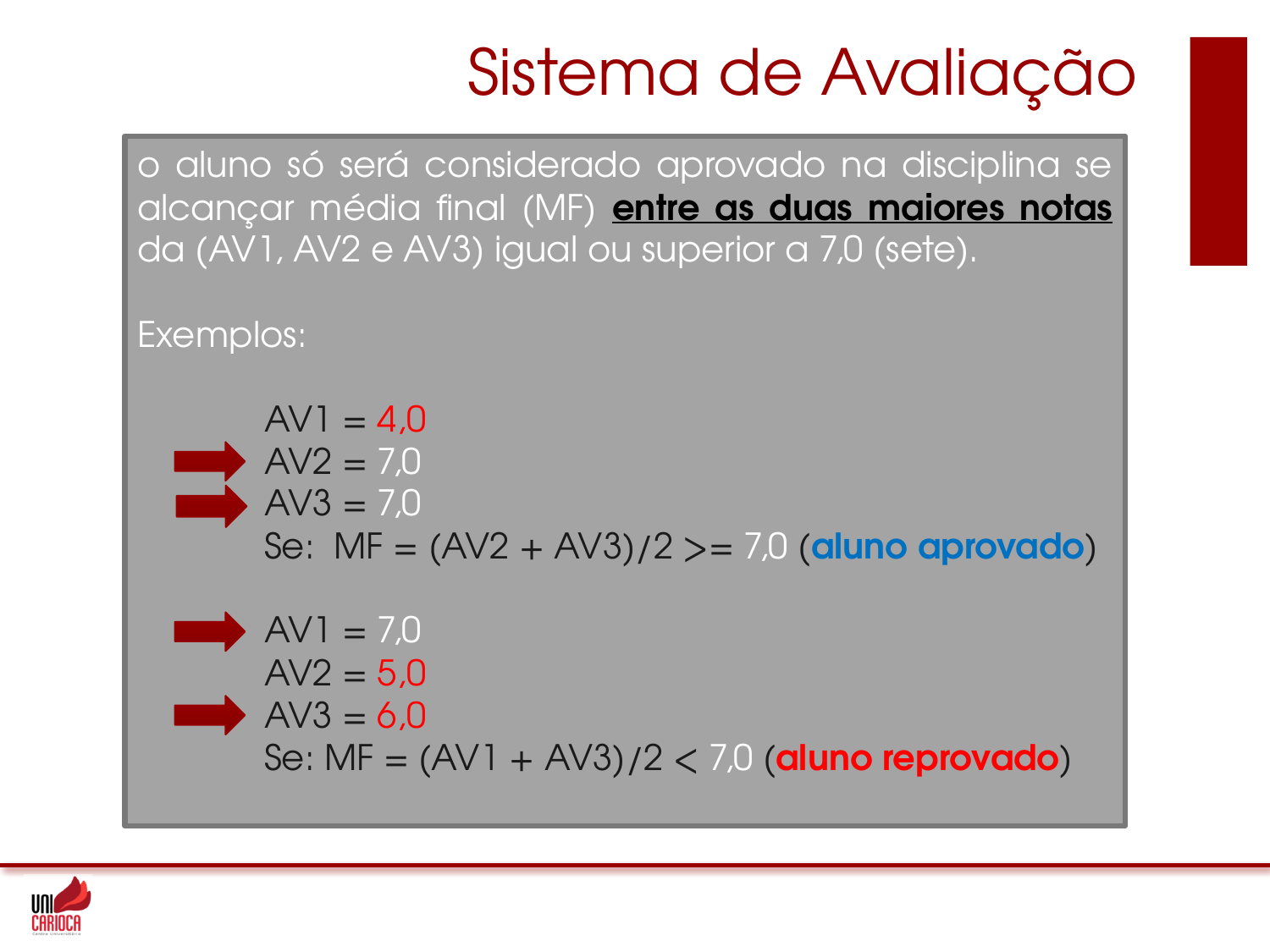

# Sistema de Avaliação
o aluno só será considerado aprovado na disciplina se alcançar média final (MF) entre as duas maiores notas da (AV1, AV2 e AV3) igual ou superior a 7,0 (sete).

Exemplos:

	AV1 = 4,0
	AV2 = 7,0
	AV3 = 7,0
	Se:  MF = (AV2 + AV3)/2 >= 7,0 (aluno aprovado)

	AV1 = 7,0
	AV2 = 5,0
	AV3 = 6,0
	Se: MF = (AV1 + AV3)/2 < 7,0 (aluno reprovado)